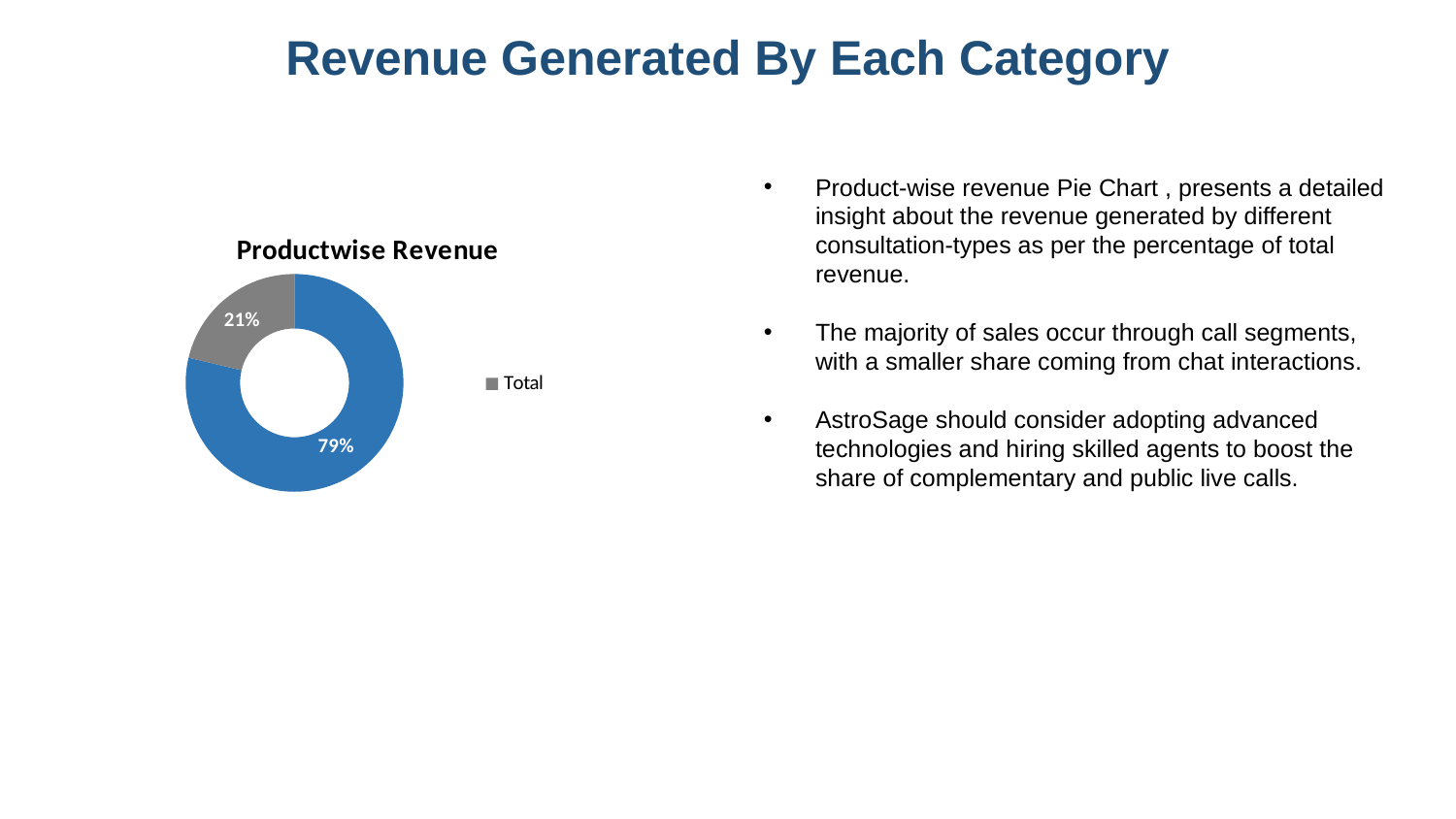

Revenue Generated By Each Category
Product-wise revenue Pie Chart , presents a detailed insight about the revenue generated by different consultation-types as per the percentage of total revenue.

The majority of sales occur through call segments, with a smaller share coming from chat interactions.

AstroSage should consider adopting advanced technologies and hiring skilled agents to boost the share of complementary and public live calls.

### Chart: Productwise Revenue

| Category | Total |
|---|---|
| Call | 168442.03500000015 |
| Chat | 45494.68333333334 |
| Complementary | 0.0 |
| public_live_Call | 50.5969999999999 |